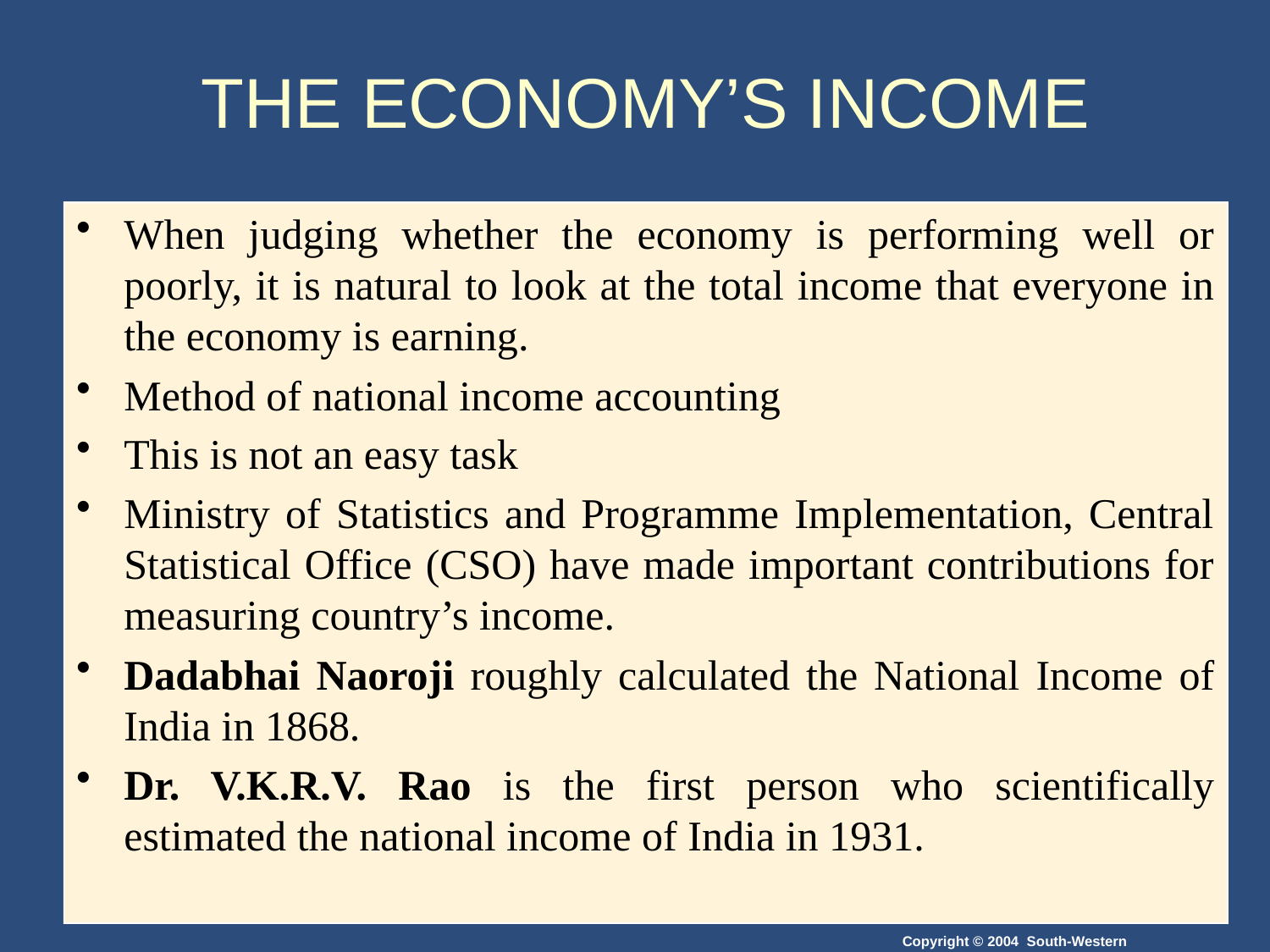

# THE ECONOMY’S INCOME
When judging whether the economy is performing well or poorly, it is natural to look at the total income that everyone in the economy is earning.
Method of national income accounting
This is not an easy task
Ministry of Statistics and Programme Implementation, Central Statistical Office (CSO) have made important contributions for measuring country’s income.
Dadabhai Naoroji roughly calculated the National Income of India in 1868.
Dr. V.K.R.V. Rao is the first person who scientifically estimated the national income of India in 1931.